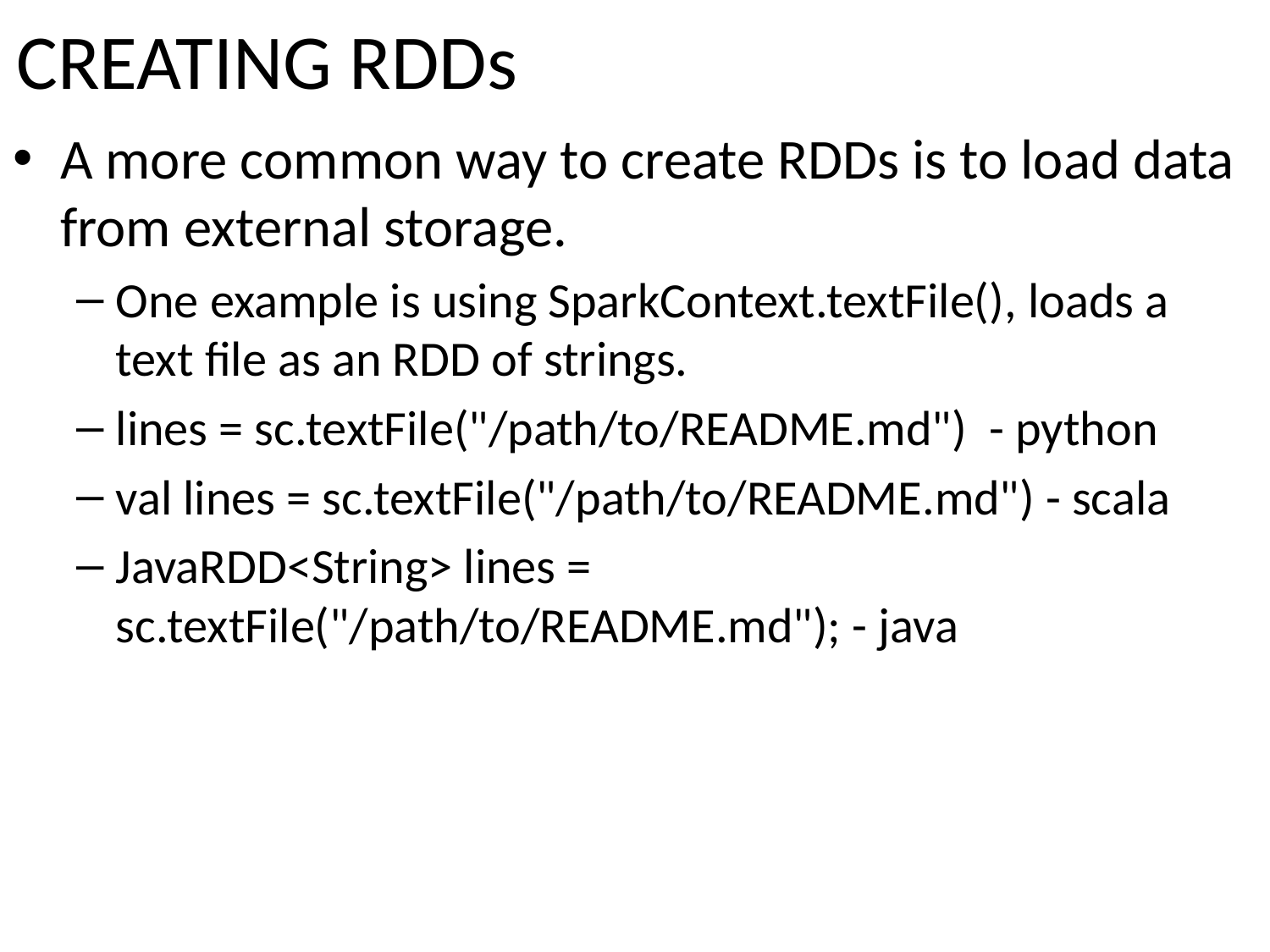

# CREATING RDDs
A more common way to create RDDs is to load data from external storage.
One example is using SparkContext.textFile(), loads a text file as an RDD of strings.
lines = sc.textFile("/path/to/README.md")  - python
val lines = sc.textFile("/path/to/README.md") - scala
JavaRDD<String> lines = sc.textFile("/path/to/README.md"); - java